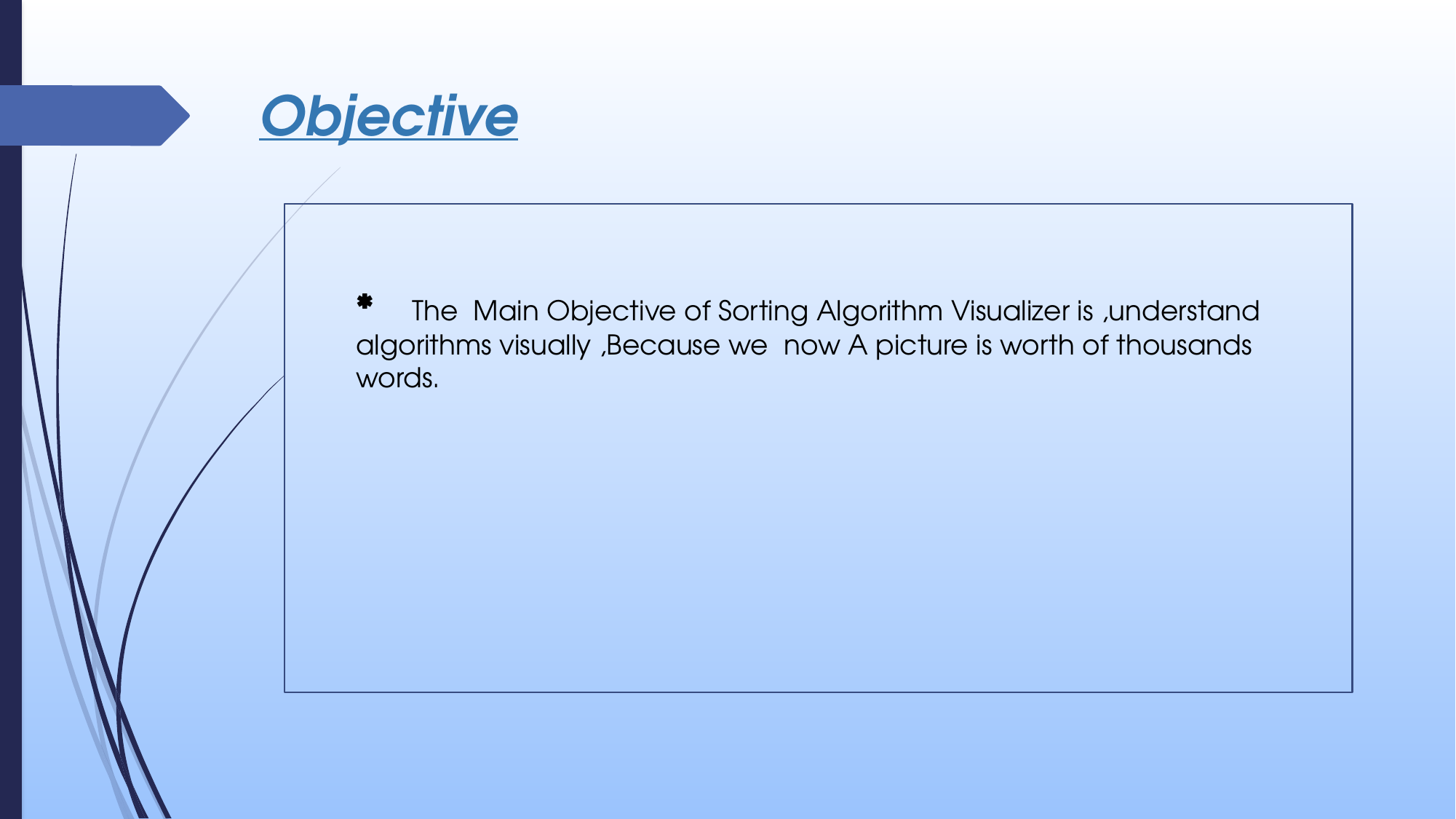

# Objective

*    The  Main Objective of Sorting Algorithm Visualizer is ,understand      algorithms visually ,Because we  now A picture is worth of thousands words.